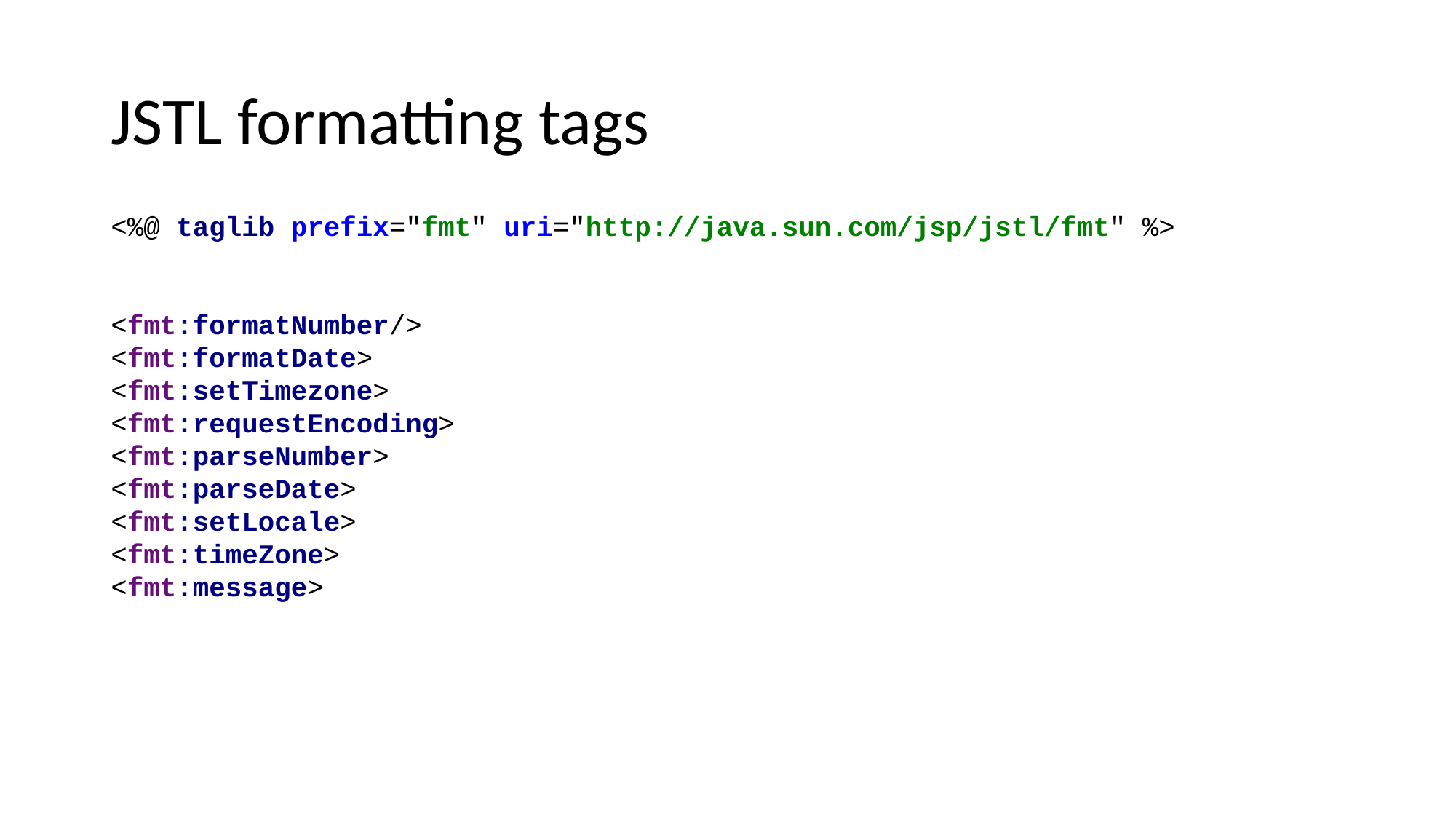

# JSTL formatting tags
<%@ taglib prefix="fmt" uri="http://java.sun.com/jsp/jstl/fmt" %>

<fmt:formatNumber/>
<fmt:formatDate>
<fmt:setTimezone>
<fmt:requestEncoding>
<fmt:parseNumber>
<fmt:parseDate>
<fmt:setLocale>
<fmt:timeZone>
<fmt:message>